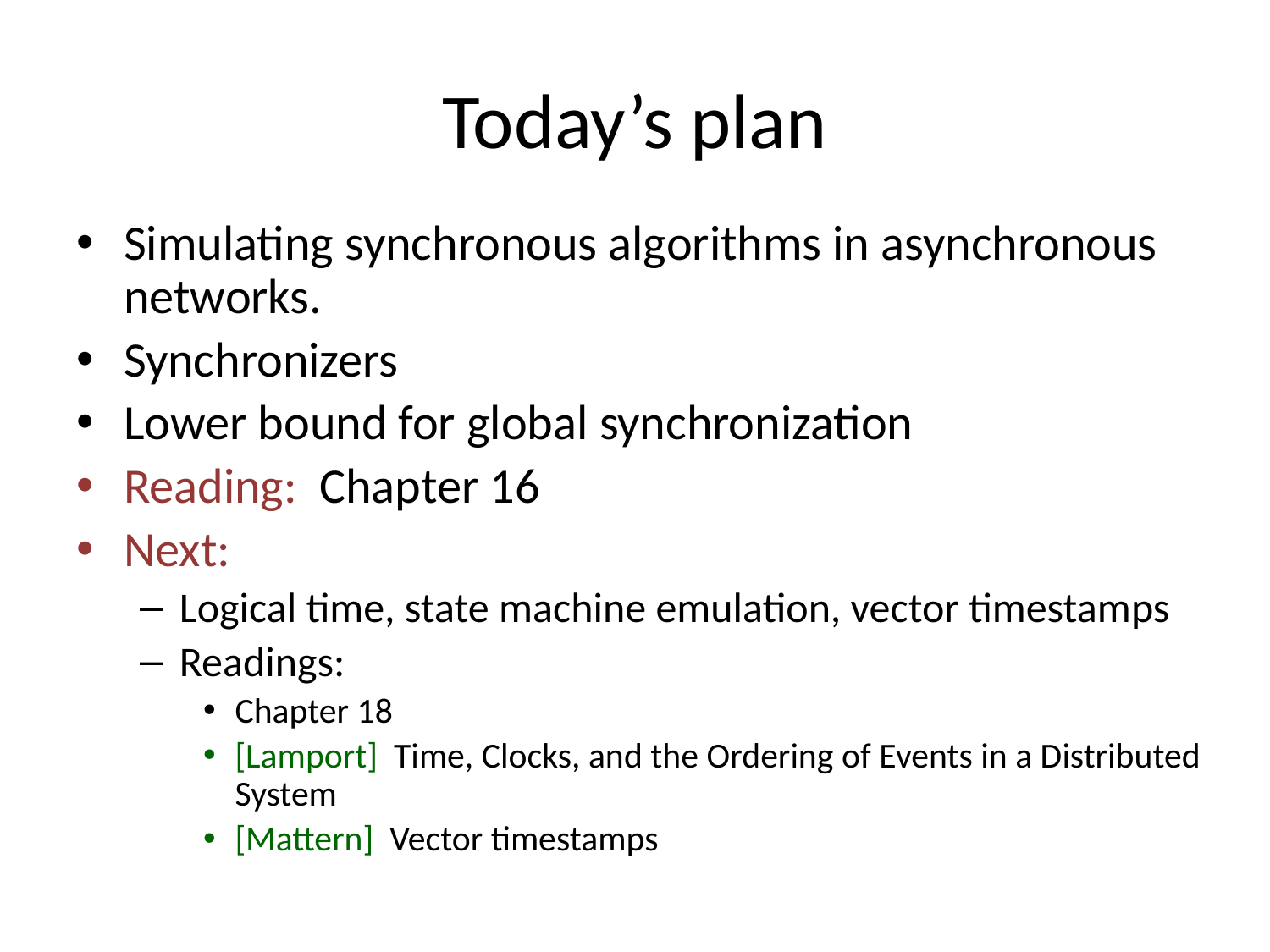

# Today’s plan
Simulating synchronous algorithms in asynchronous networks.
Synchronizers
Lower bound for global synchronization
Reading:  Chapter 16
Next:
Logical time, state machine emulation, vector timestamps
Readings:
Chapter 18
[Lamport]  Time, Clocks, and the Ordering of Events in a Distributed System
[Mattern]  Vector timestamps